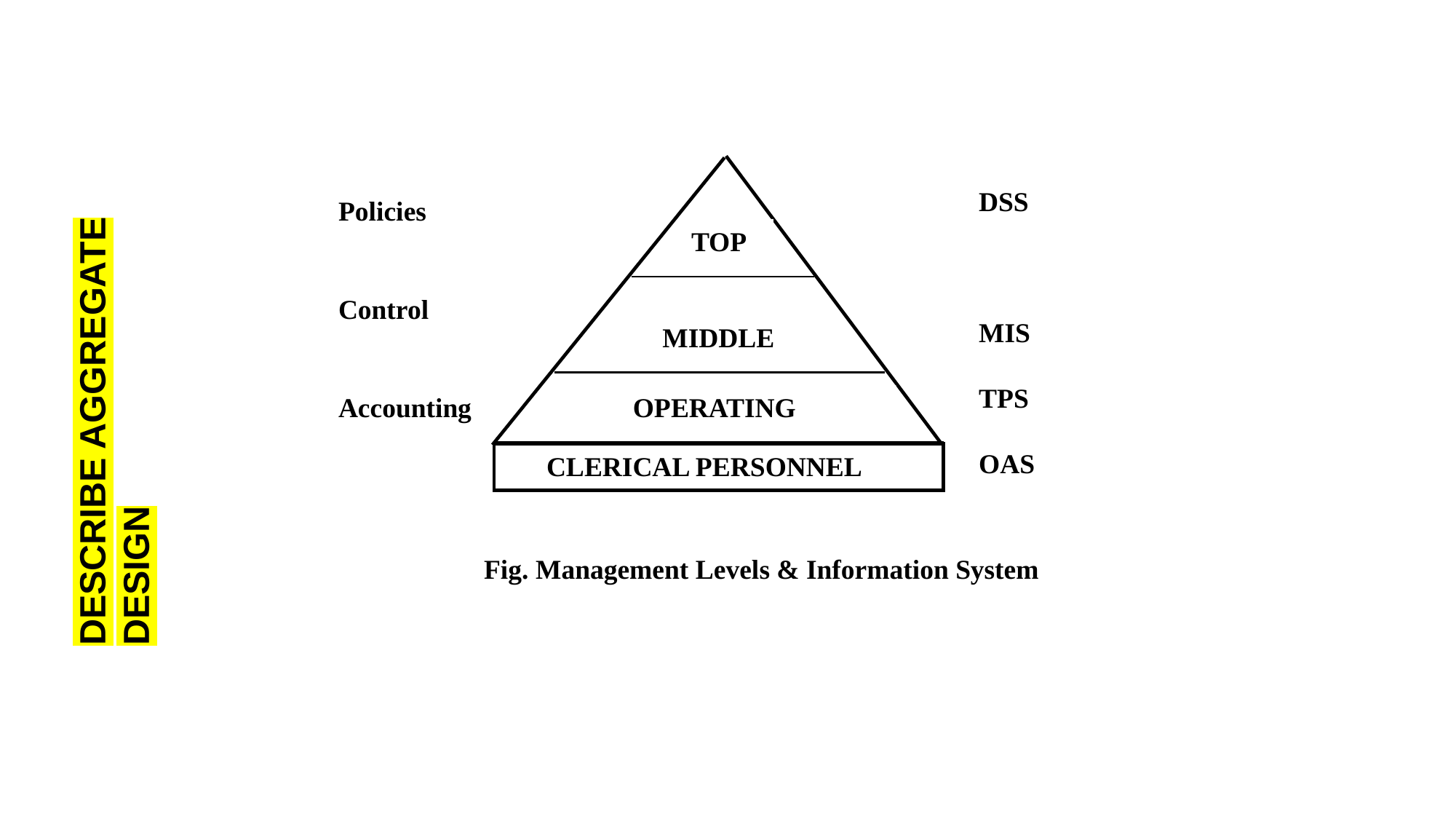

DESCRIBE AGGREGATE DESIGN

DSS

MIS

TPS

OAS

Policies

Control

Accounting
TOP
      MIDDLE
          OPERATING
      CLERICAL PERSONNEL
Fig. Management Levels & Information System